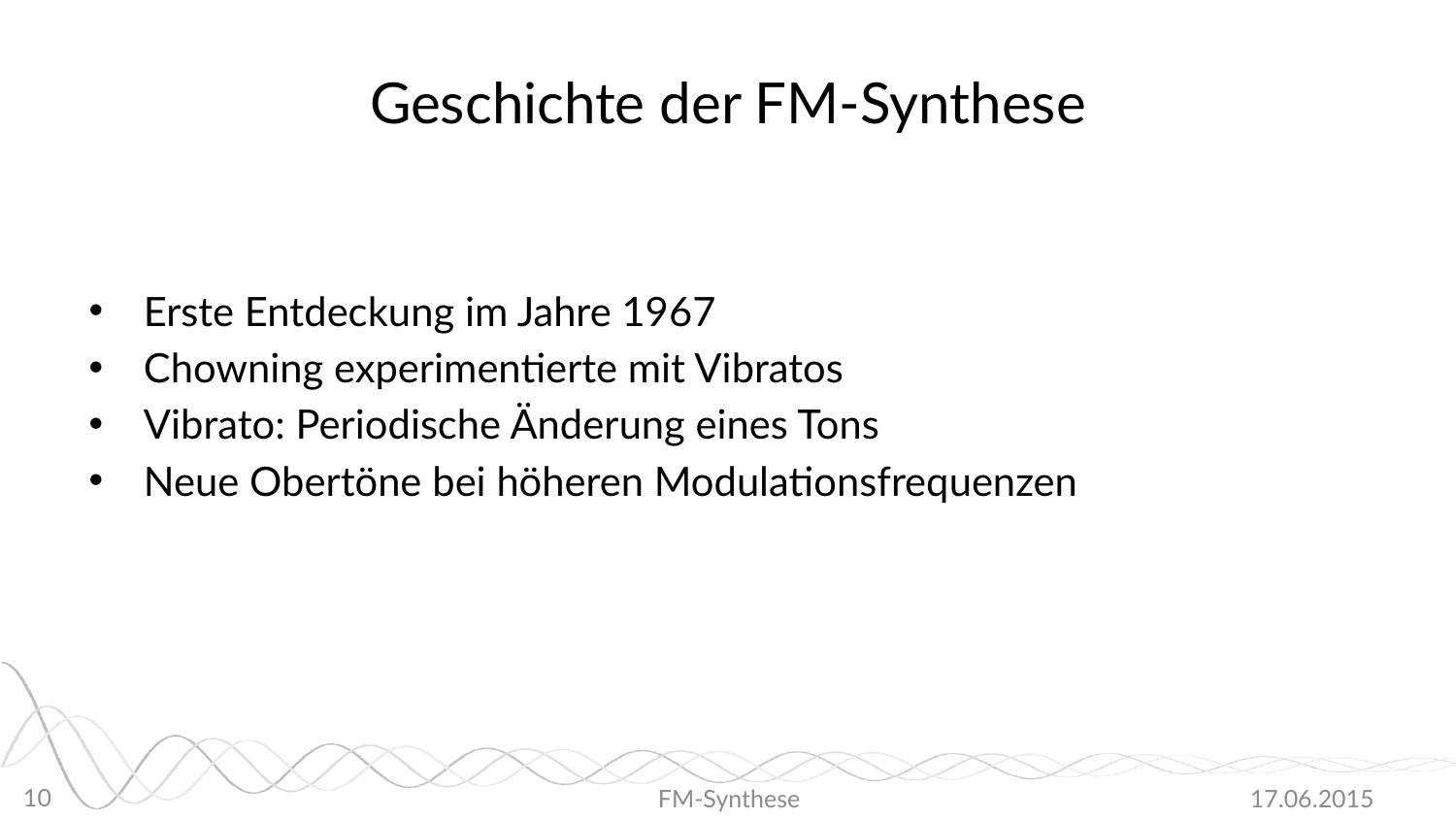

# Geschichte der FM-Synthese
Erste Entdeckung im Jahre 1967
Chowning experimentierte mit Vibratos
Vibrato: Periodische Änderung eines Tons
Neue Obertöne bei höheren Modulationsfrequenzen
10
FM-Synthese
17.06.2015